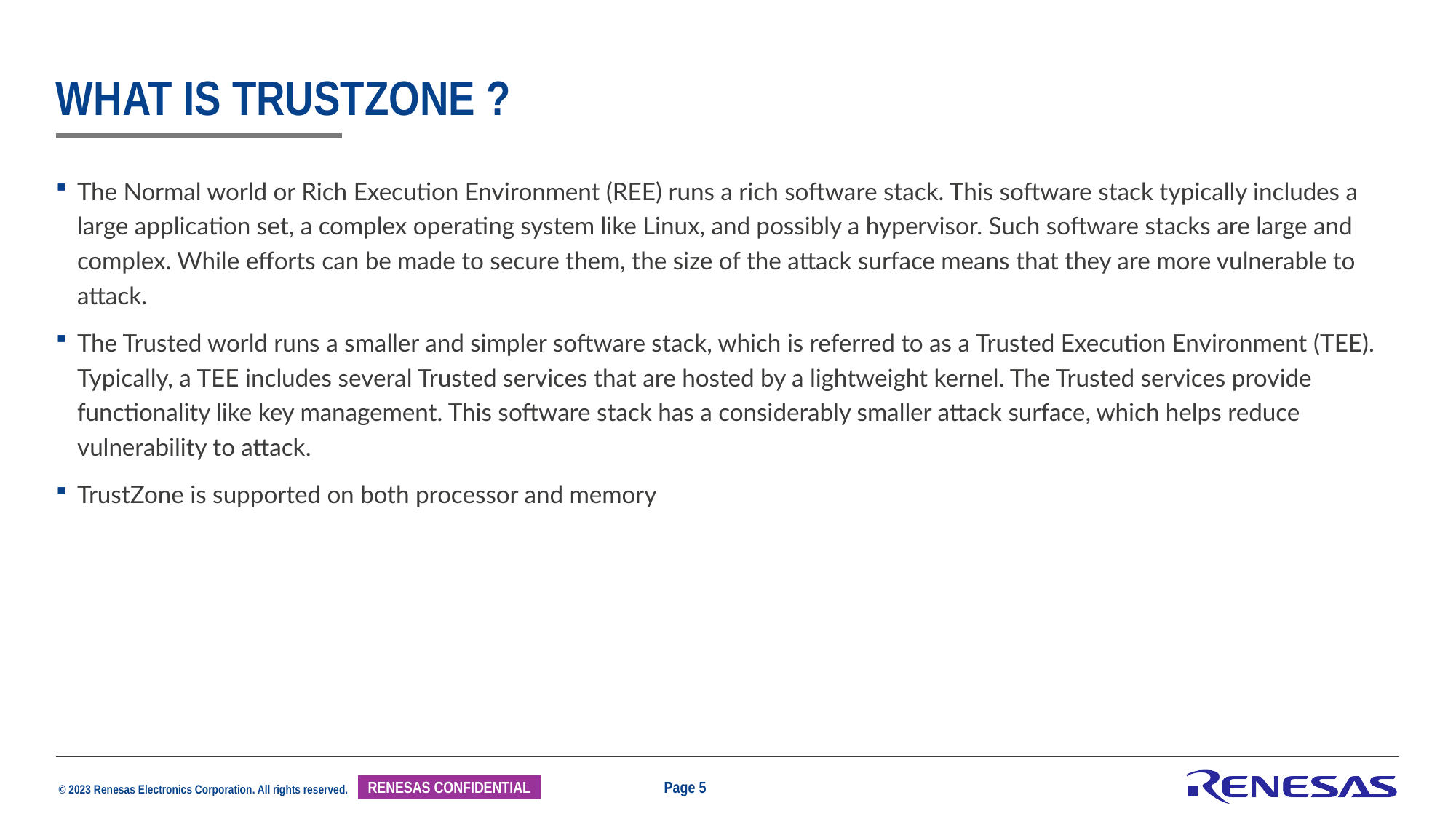

# What is trustzone ?
The Normal world or Rich Execution Environment (REE) runs a rich software stack. This software stack typically includes a large application set, a complex operating system like Linux, and possibly a hypervisor. Such software stacks are large and complex. While efforts can be made to secure them, the size of the attack surface means that they are more vulnerable to attack.
The Trusted world runs a smaller and simpler software stack, which is referred to as a Trusted Execution Environment (TEE). Typically, a TEE includes several Trusted services that are hosted by a lightweight kernel. The Trusted services provide functionality like key management. This software stack has a considerably smaller attack surface, which helps reduce vulnerability to attack.
TrustZone is supported on both processor and memory